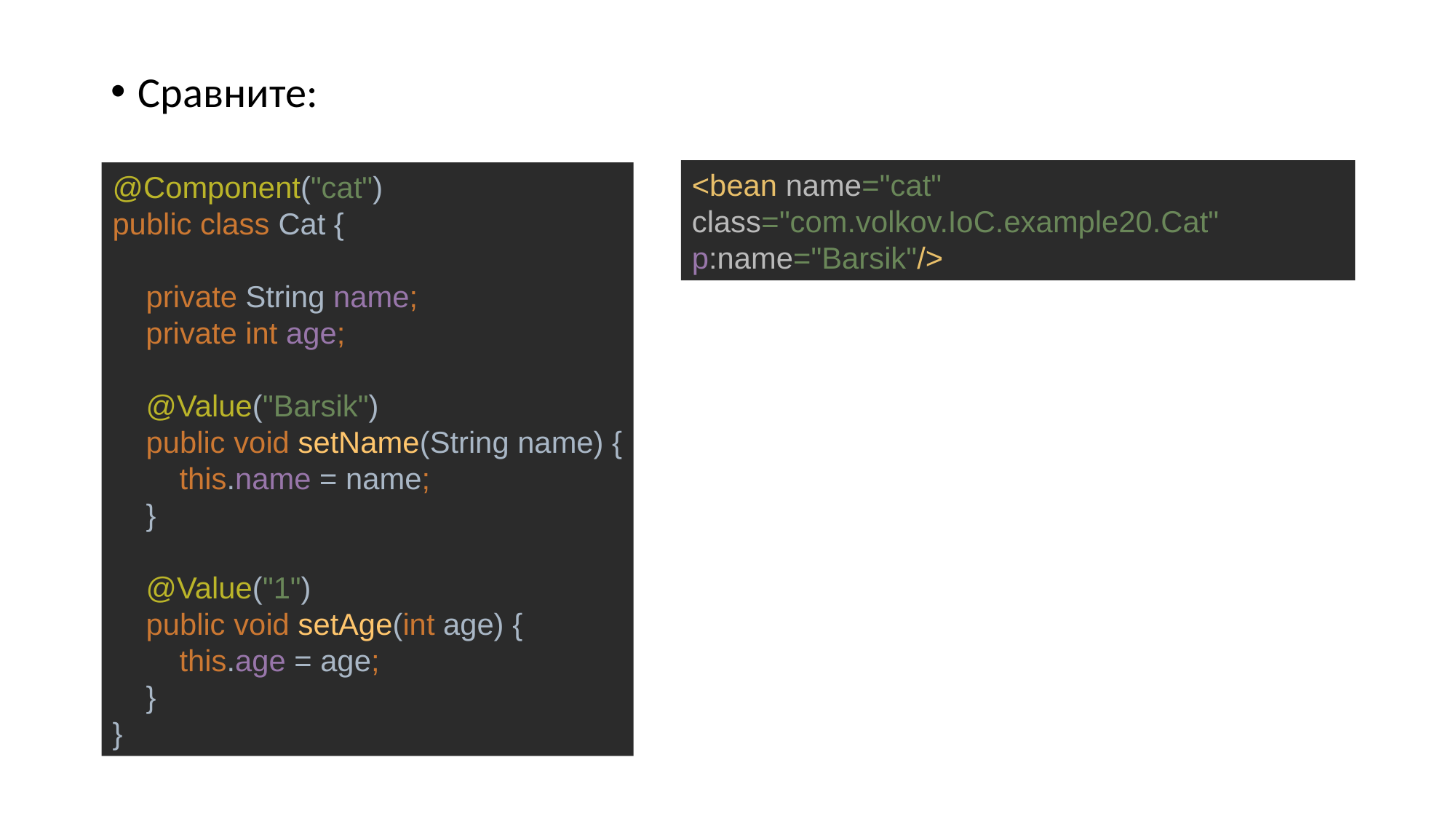

Сравните:

@Component("cat")
public class Cat {
    private String name;
    private int age;
    @Value("Barsik")
    public void setName(String name) {
        this.name = name;
    }
    @Value("1")
    public void setAge(int age) {
        this.age = age;
    }
}
<bean name="cat" class="com.volkov.IoC.example20.Cat" p:name="Barsik"/>